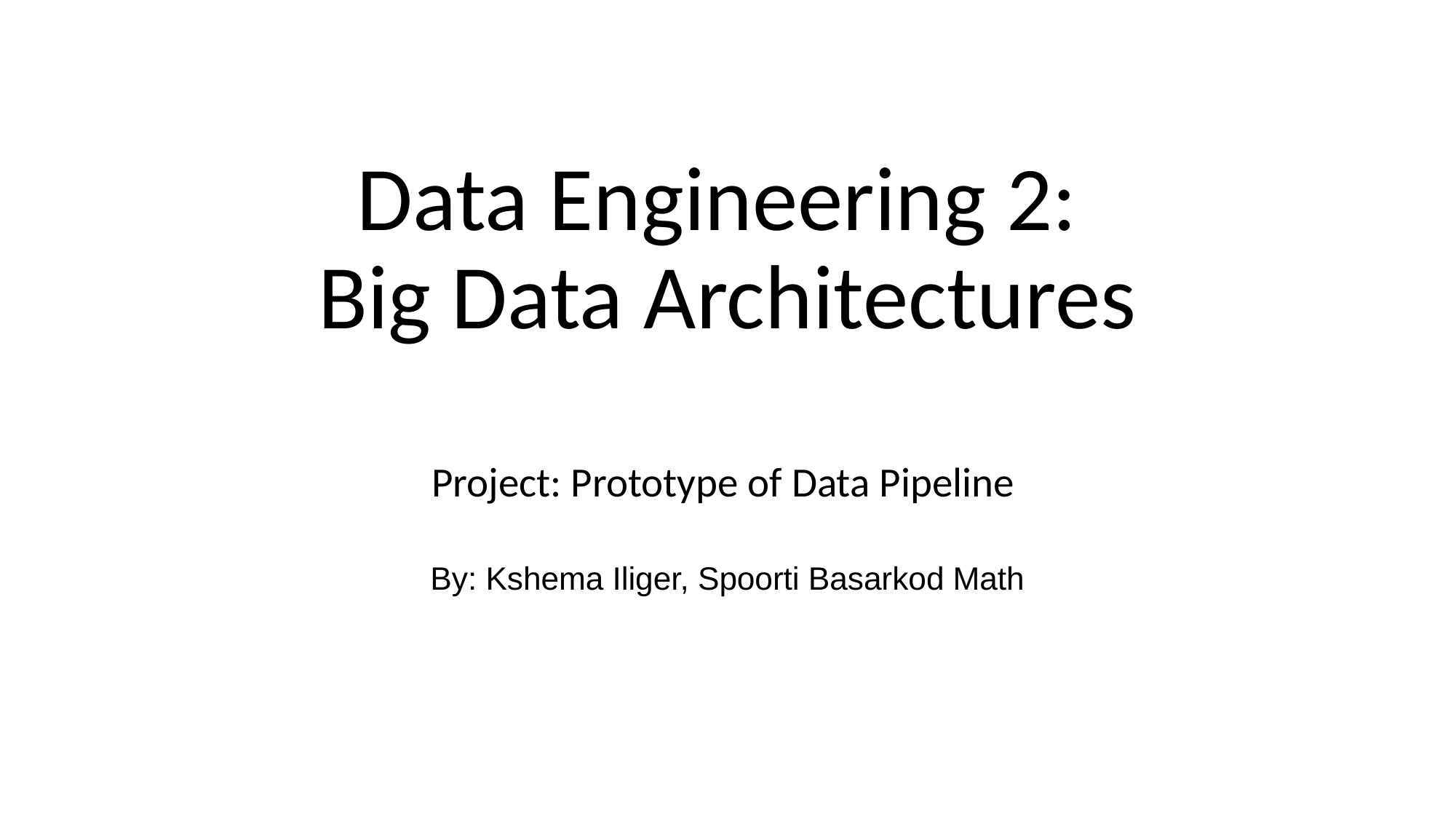

# Data Engineering 2: Big Data Architectures
Project: Prototype of Data Pipeline

By: Kshema Iliger, Spoorti Basarkod Math